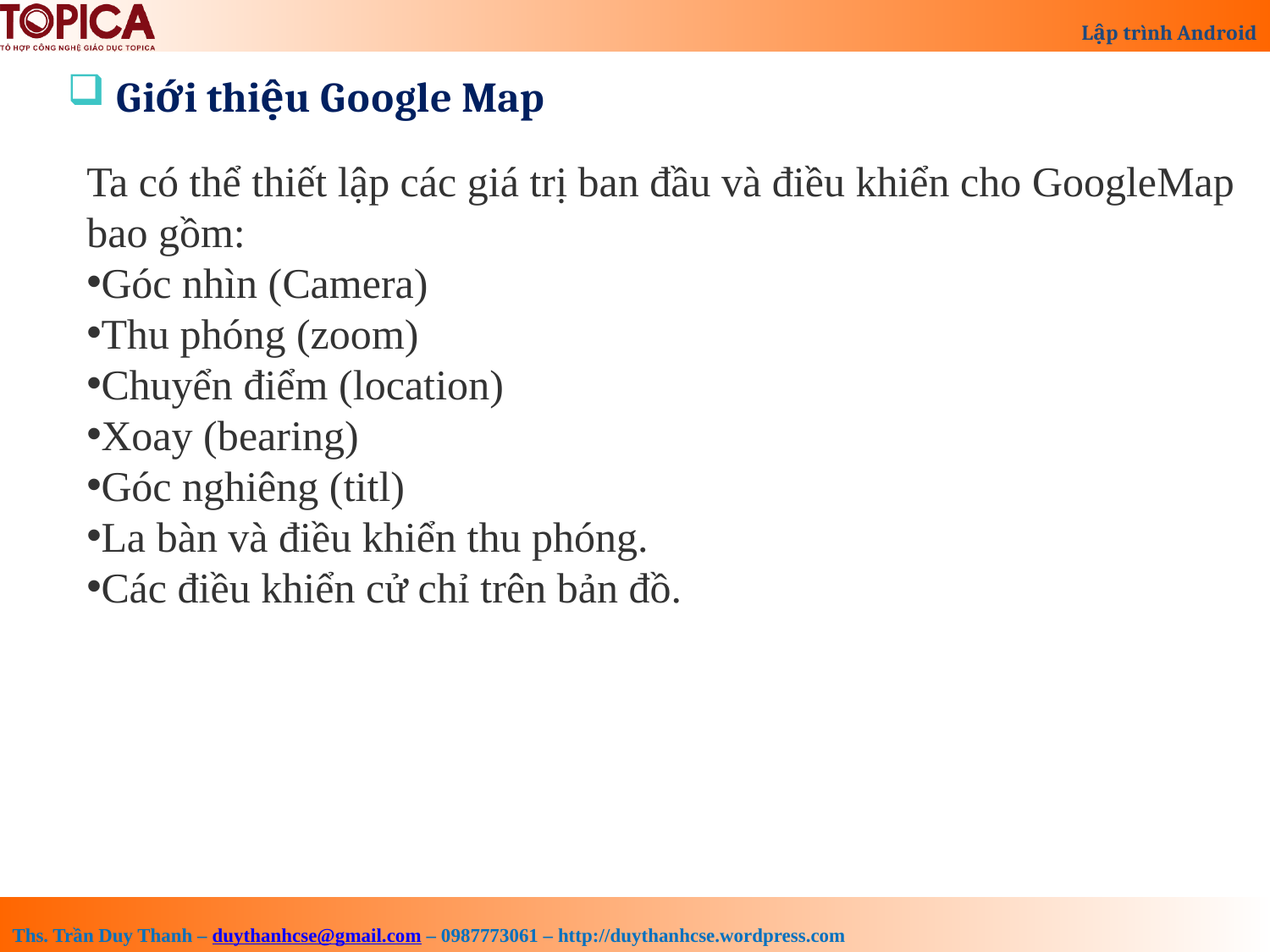

Giới thiệu Google Map
Ta có thể thiết lập các giá trị ban đầu và điều khiển cho GoogleMap bao gồm:
Góc nhìn (Camera)
Thu phóng (zoom)
Chuyển điểm (location)
Xoay (bearing)
Góc nghiêng (titl)
La bàn và điều khiển thu phóng.
Các điều khiển cử chỉ trên bản đồ.